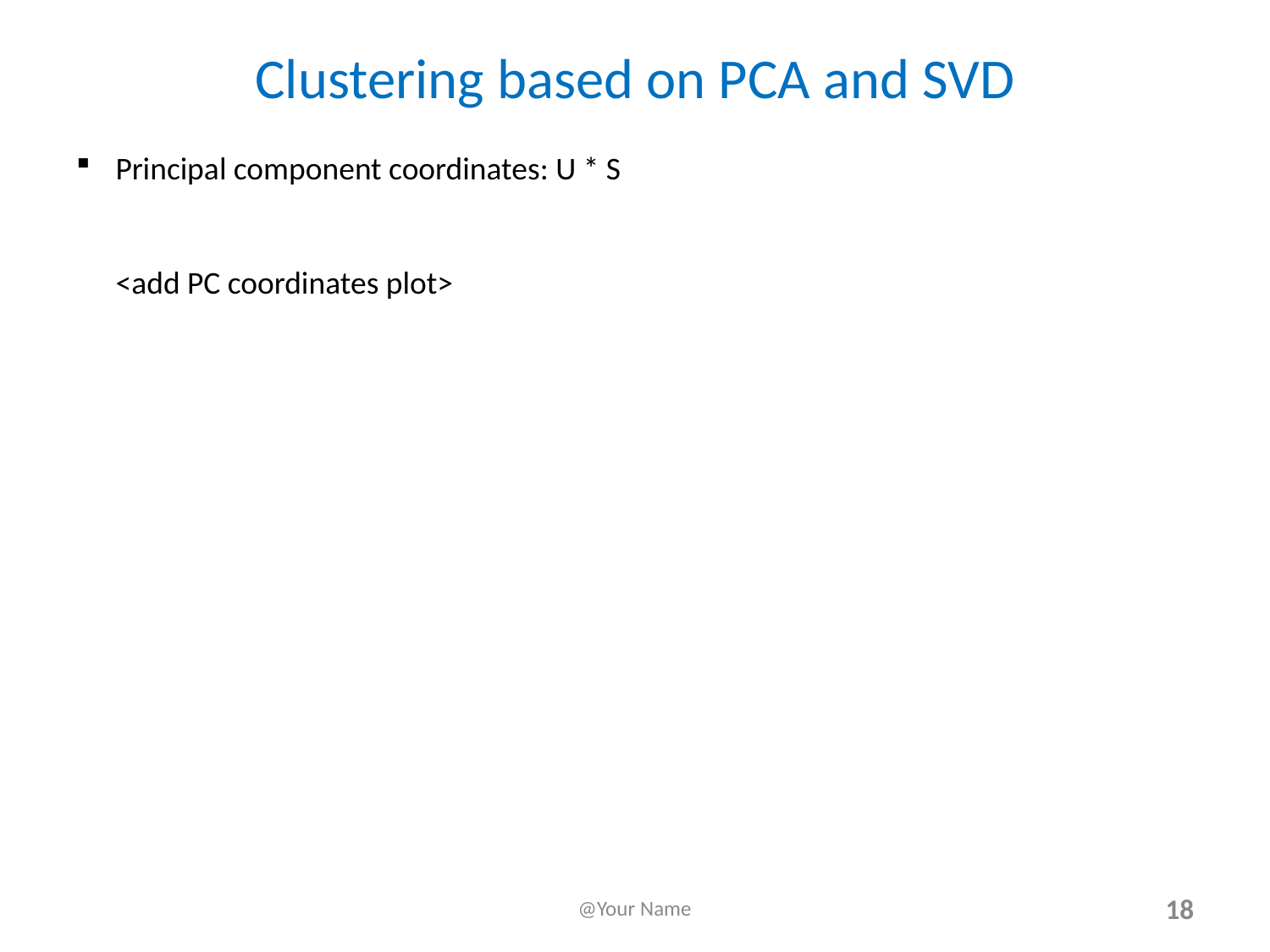

Clustering based on PCA and SVD
Principal component coordinates: U * S
<add PC coordinates plot>

@Your Name
18